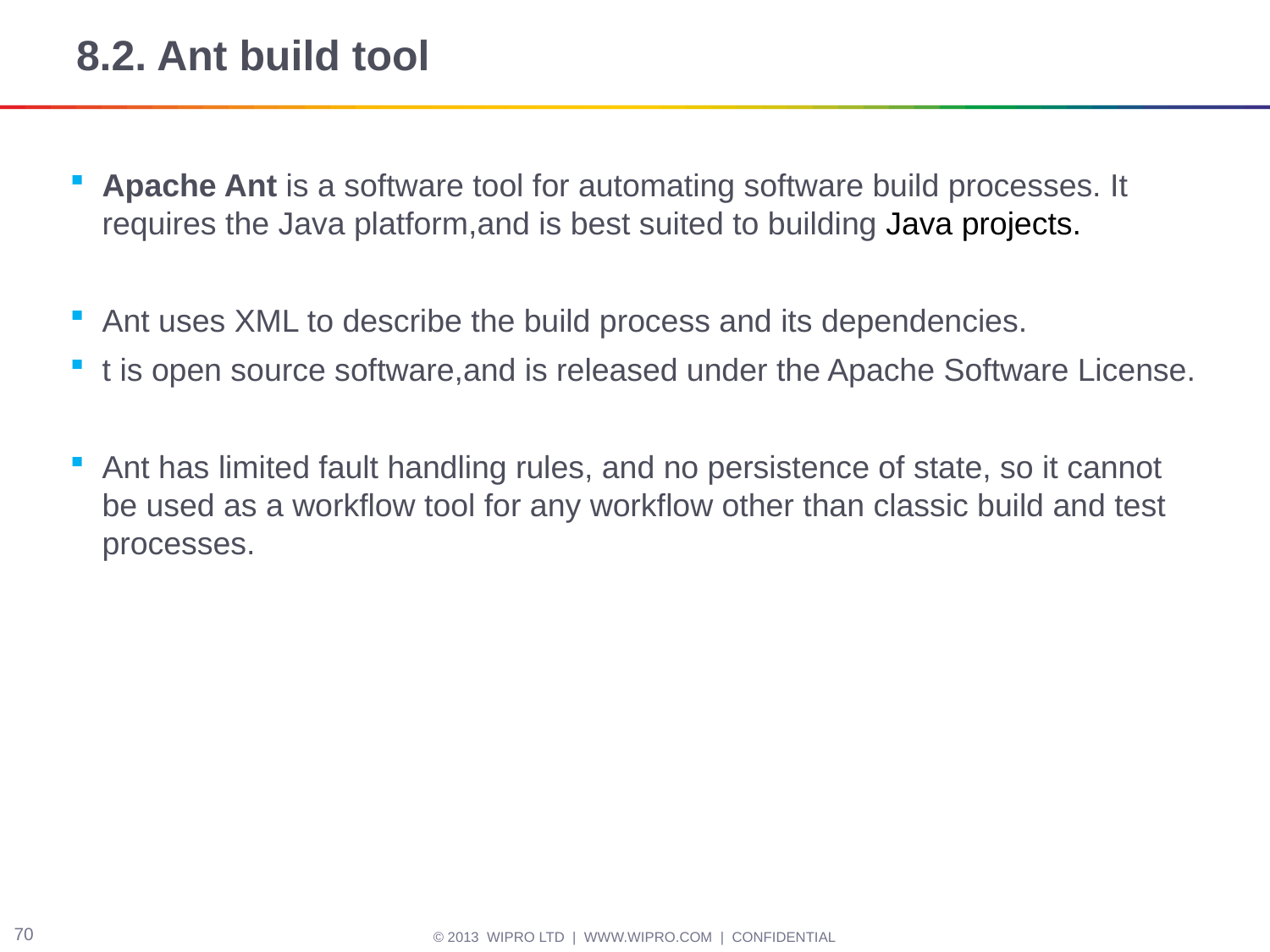

# 8.2. Ant build tool
Apache Ant is a software tool for automating software build processes. It requires the Java platform,and is best suited to building Java projects.

Ant uses XML to describe the build process and its dependencies.
t is open source software,and is released under the Apache Software License.

Ant has limited fault handling rules, and no persistence of state, so it cannot be used as a workflow tool for any workflow other than classic build and test processes.